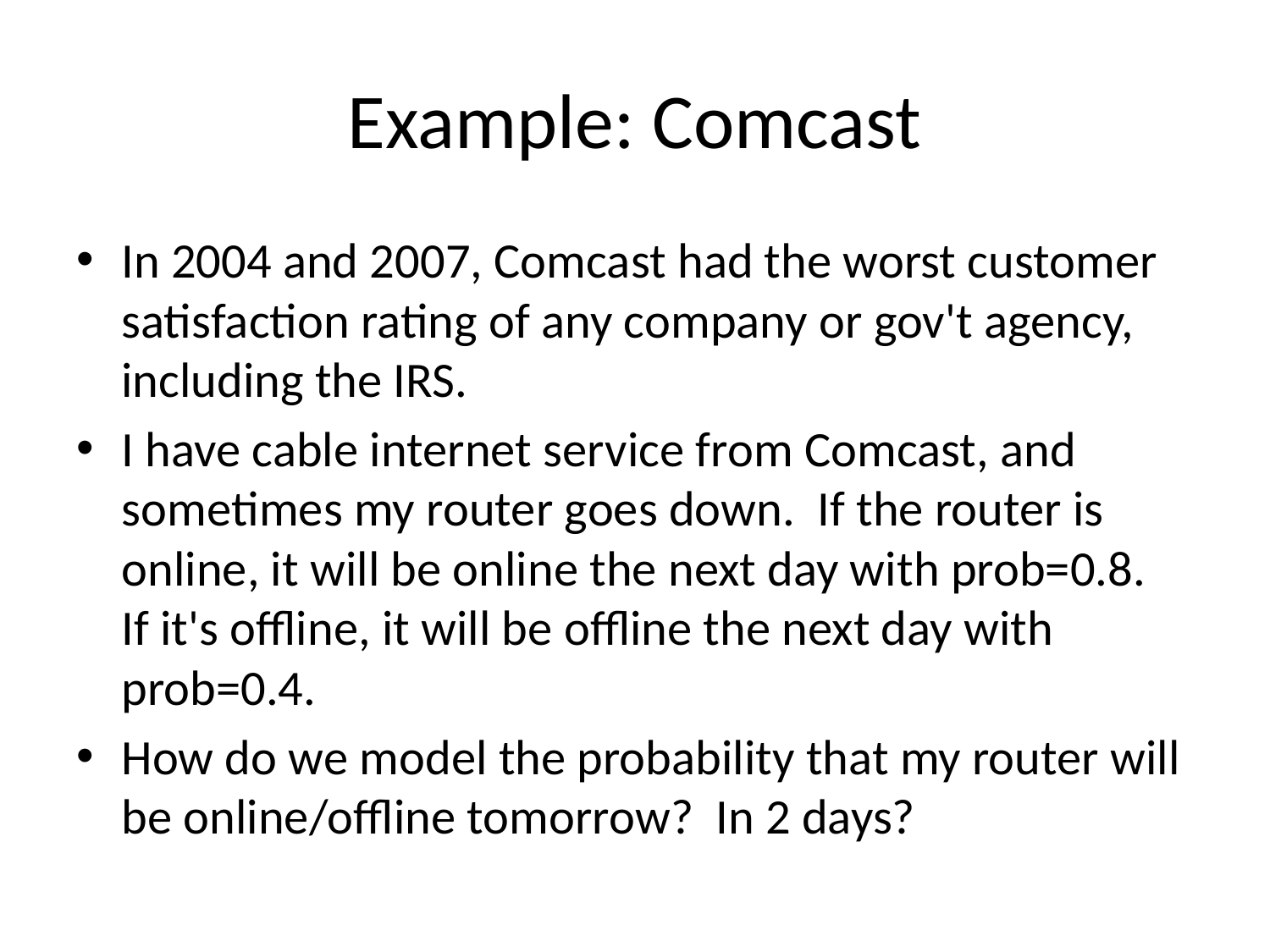

# Example: Comcast
In 2004 and 2007, Comcast had the worst customer satisfaction rating of any company or gov't agency, including the IRS.
I have cable internet service from Comcast, and sometimes my router goes down.  If the router is online, it will be online the next day with prob=0.8.  If it's offline, it will be offline the next day with prob=0.4.
How do we model the probability that my router will be online/offline tomorrow?  In 2 days?